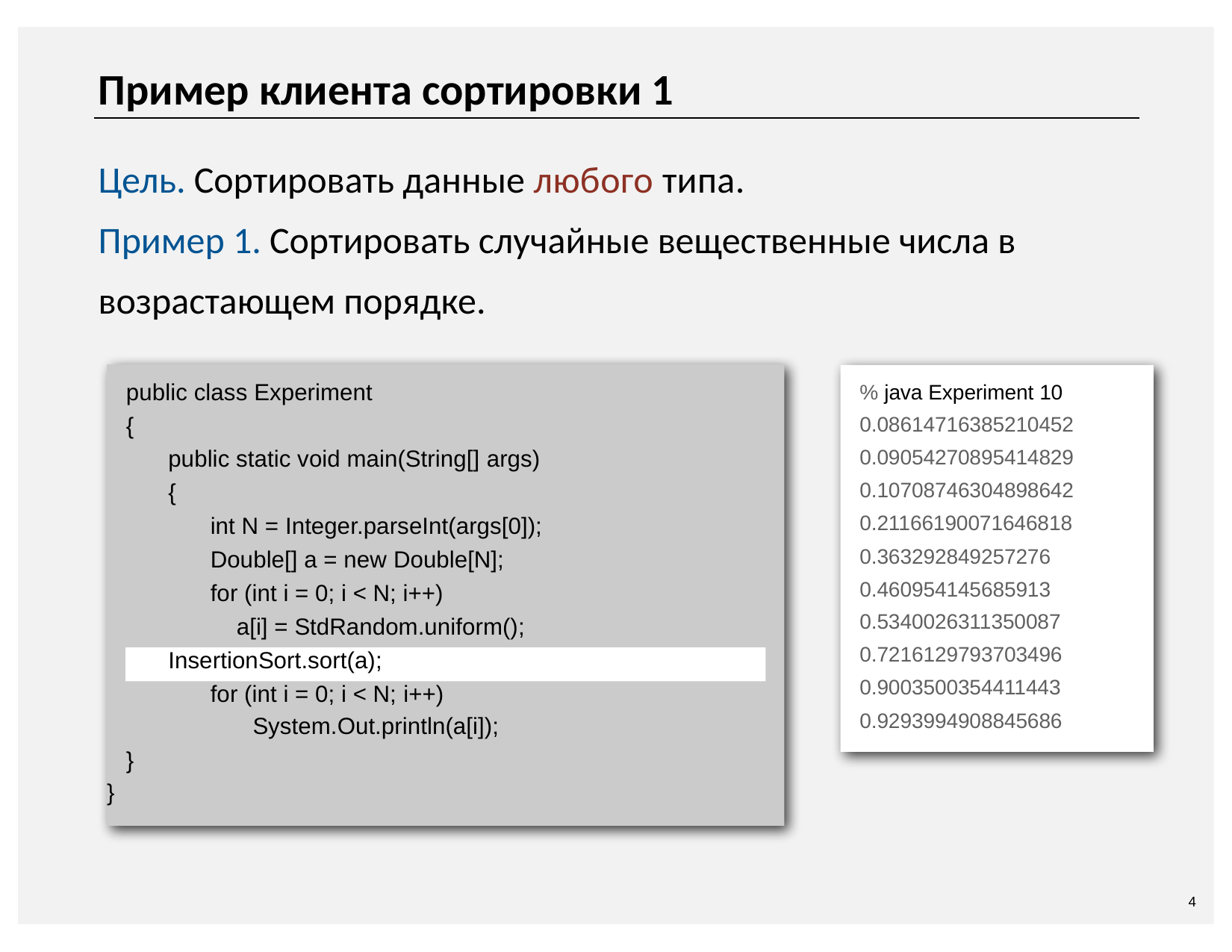

# Пример клиента сортировки 1
Цель. Сортировать данные любого типа.
Пример 1. Сортировать случайные вещественные числа в возрастающем порядке.

public class Experiment
{
public static void main(String[] args)
{
int N = Integer.parseInt(args[0]);
Double[] a = new Double[N];
for (int i = 0; i < N; i++)
    a[i] = StdRandom.uniform();
InsertionSort.sort(a);
for (int i = 0; i < N; i++)  System.Out.println(a[i]);
}
}

% java Experiment 10  0.08614716385210452
0.09054270895414829
0.10708746304898642
0.21166190071646818
0.363292849257276
0.460954145685913
0.5340026311350087
0.7216129793703496
0.9003500354411443
0.9293994908845686

4